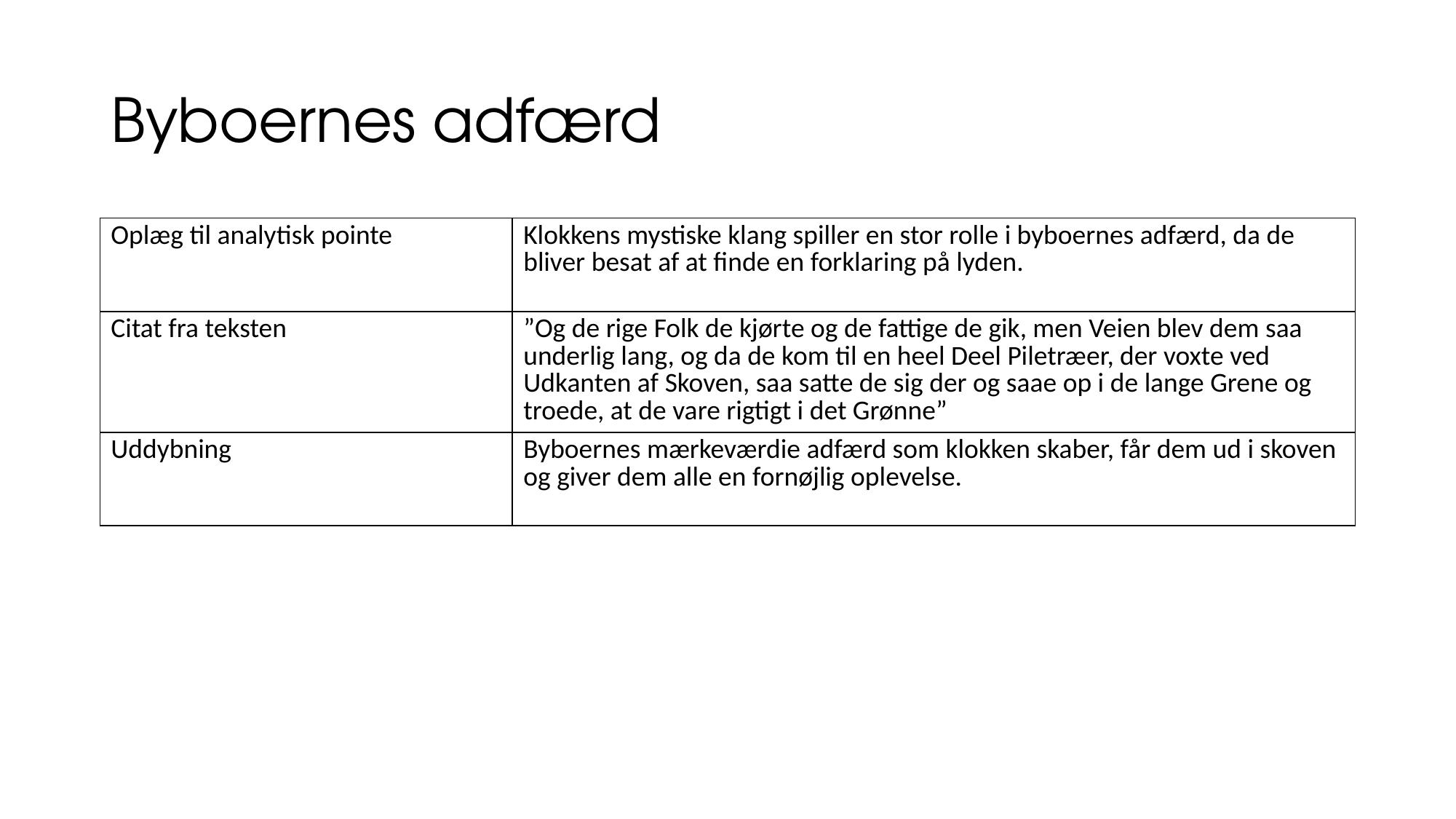

# Byboernes adfærd
| Oplæg til analytisk pointe | Klokkens mystiske klang spiller en stor rolle i byboernes adfærd, da de bliver besat af at finde en forklaring på lyden. |
| --- | --- |
| Citat fra teksten | ”Og de rige Folk de kjørte og de fattige de gik, men Veien blev dem saa underlig lang, og da de kom til en heel Deel Piletræer, der voxte ved Udkanten af Skoven, saa satte de sig der og saae op i de lange Grene og troede, at de vare rigtigt i det Grønne” |
| Uddybning | Byboernes mærkeværdie adfærd som klokken skaber, får dem ud i skoven og giver dem alle en fornøjlig oplevelse. |